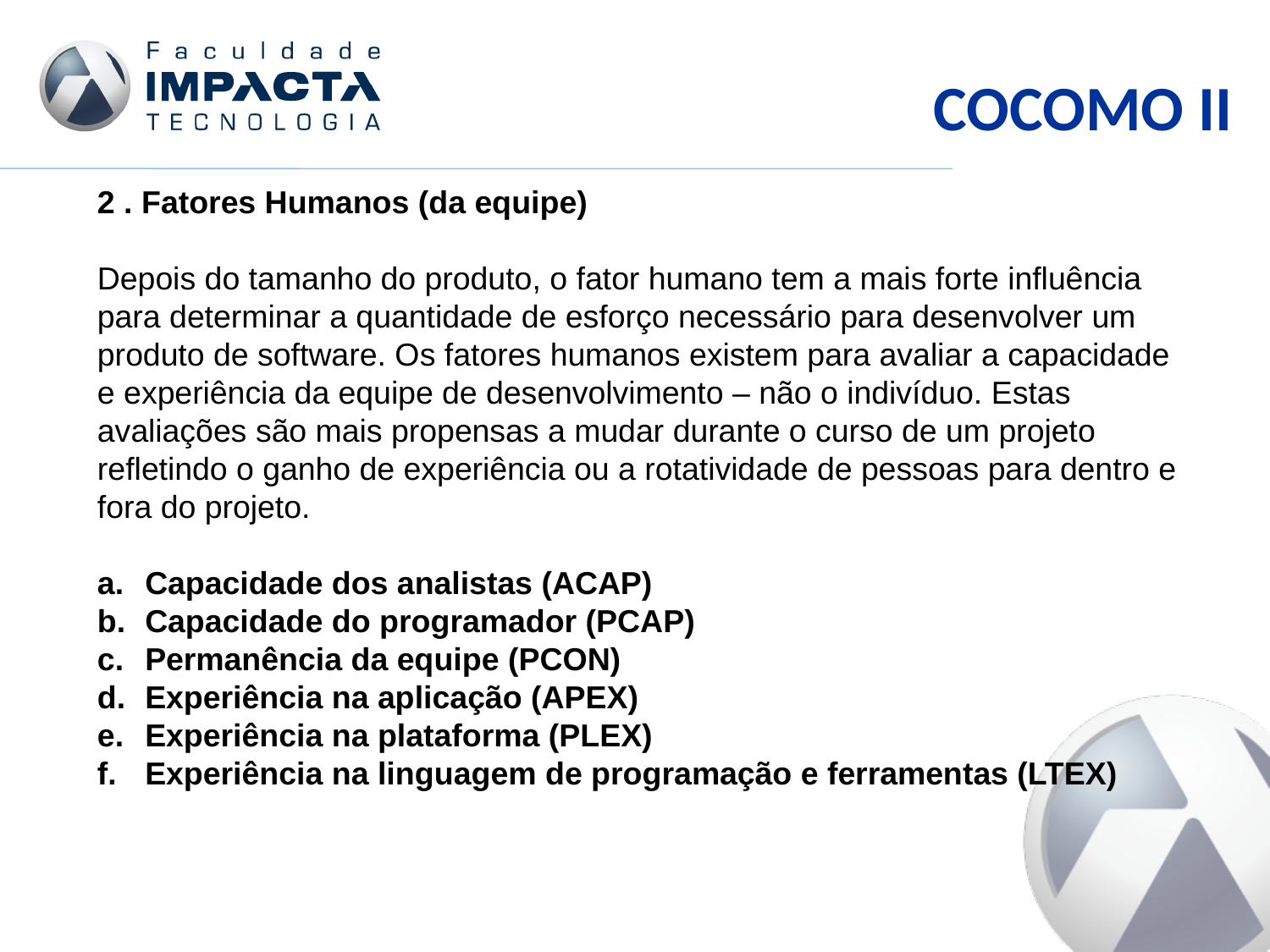

COCOMO II
2 . Fatores Humanos (da equipe)

Depois do tamanho do produto, o fator humano tem a mais forte influência para determinar a quantidade de esforço necessário para desenvolver um produto de software. Os fatores humanos existem para avaliar a capacidade e experiência da equipe de desenvolvimento – não o indivíduo. Estas avaliações são mais propensas a mudar durante o curso de um projeto refletindo o ganho de experiência ou a rotatividade de pessoas para dentro e fora do projeto.

Capacidade dos analistas (ACAP)
Capacidade do programador (PCAP)
Permanência da equipe (PCON)
Experiência na aplicação (APEX)
Experiência na plataforma (PLEX)
Experiência na linguagem de programação e ferramentas (LTEX)